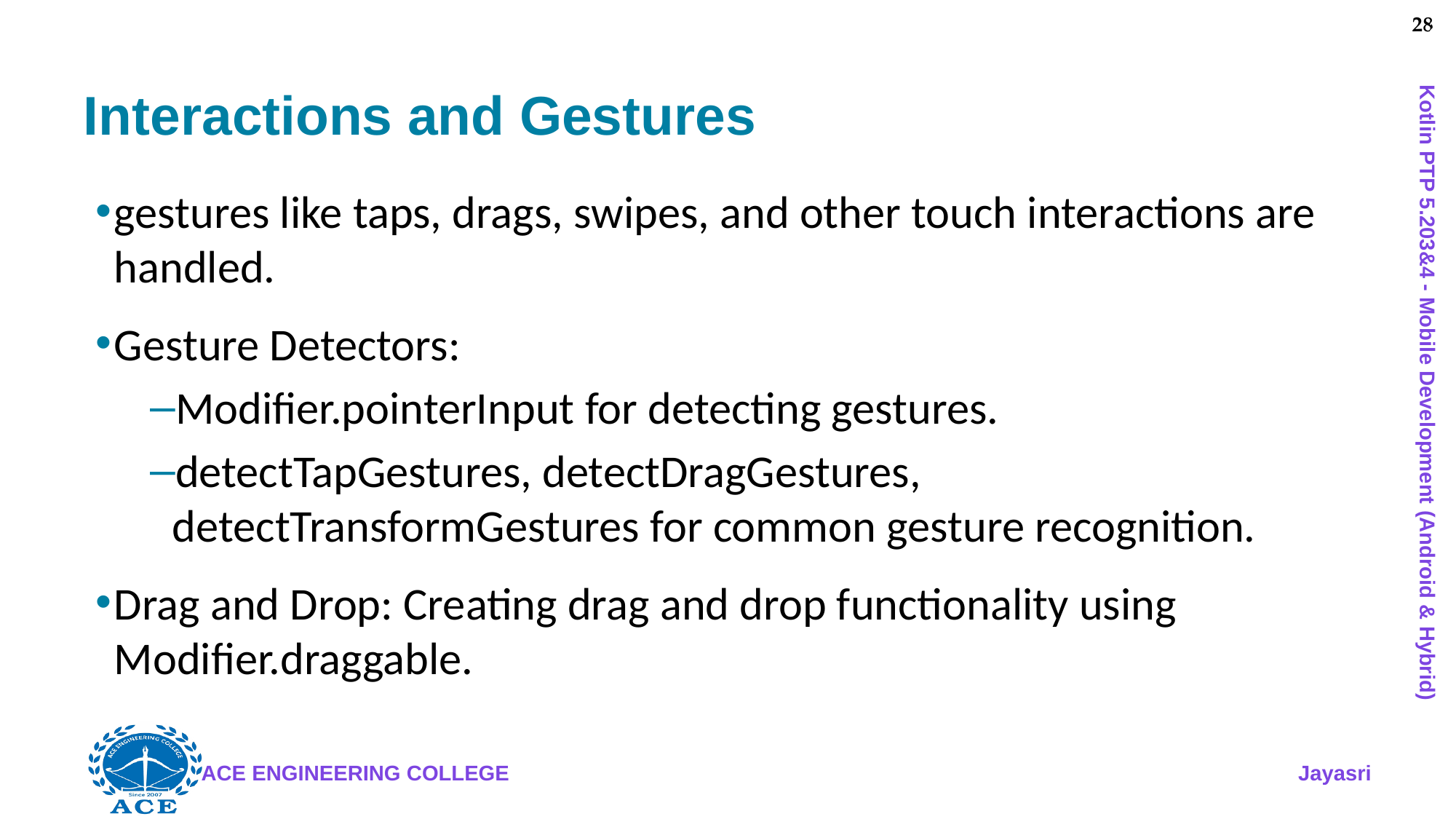

28
# Interactions and Gestures
gestures like taps, drags, swipes, and other touch interactions are handled.
Gesture Detectors:
Modifier.pointerInput for detecting gestures.
detectTapGestures, detectDragGestures, detectTransformGestures for common gesture recognition.
Drag and Drop: Creating drag and drop functionality using Modifier.draggable.